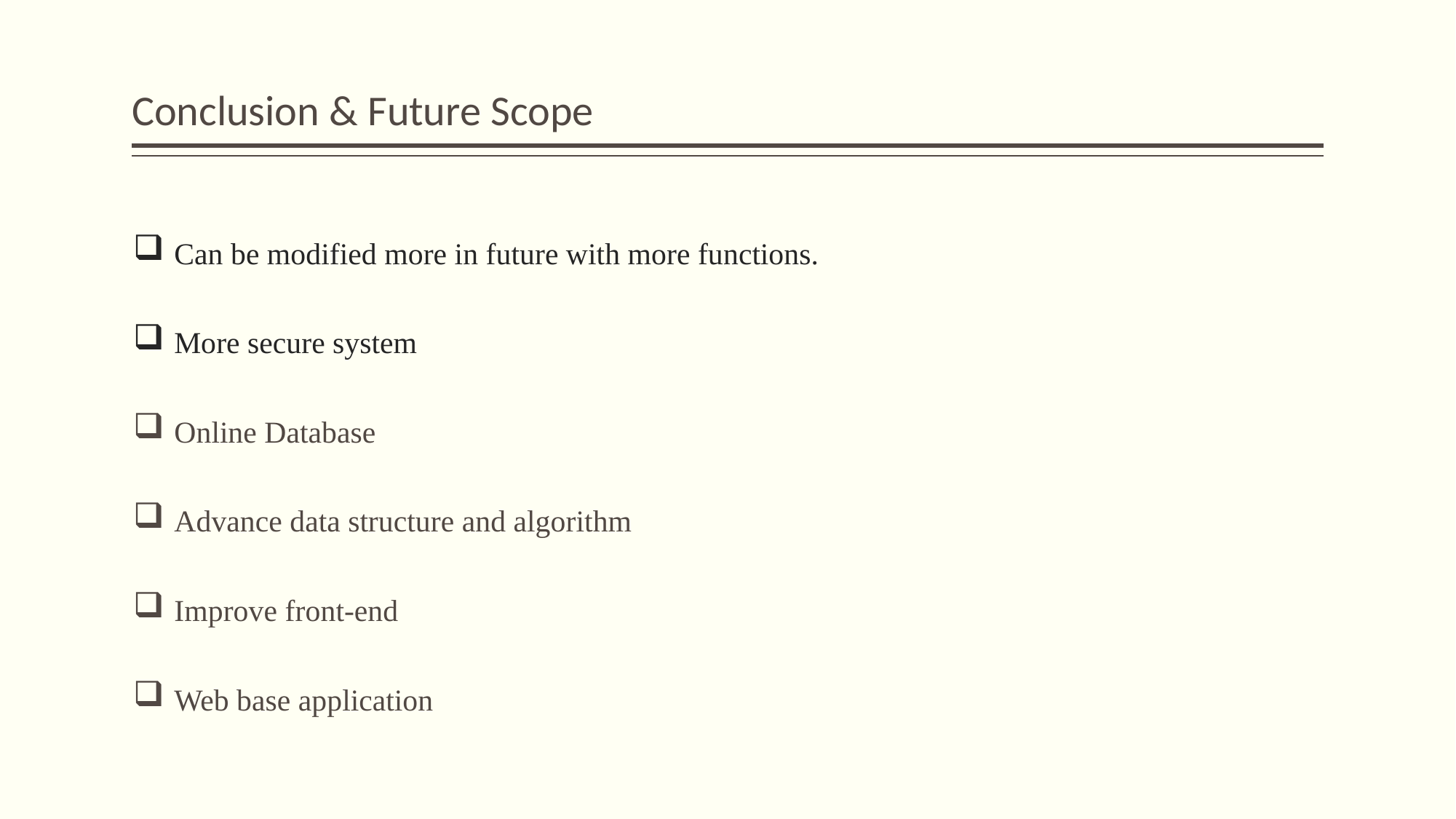

# Conclusion & Future Scope
Can be modified more in future with more functions.
More secure system
Online Database
Advance data structure and algorithm
Improve front-end
Web base application